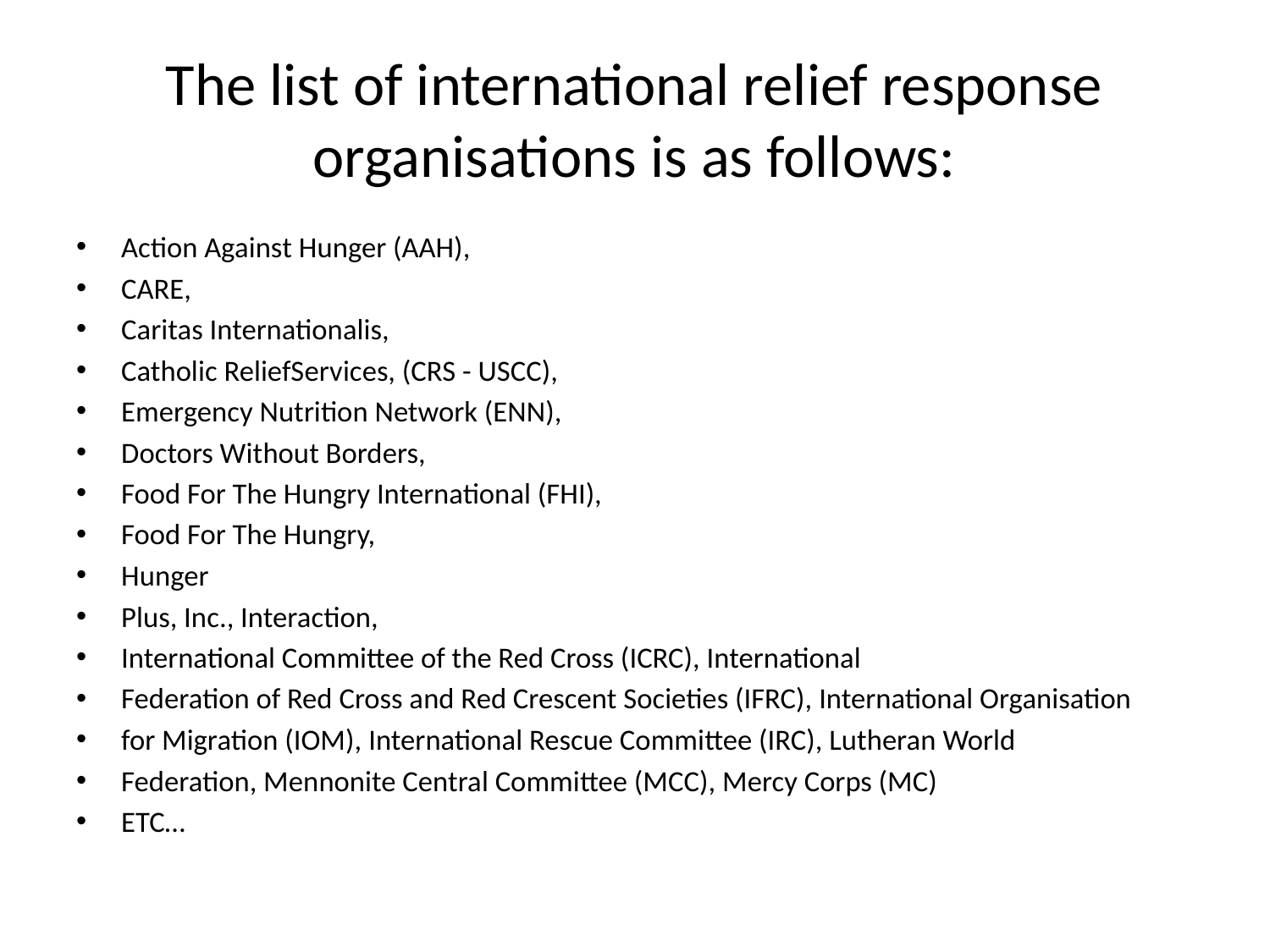

# The list of international relief response organisations is as follows:
Action Against Hunger (AAH),
CARE,
Caritas Internationalis,
Catholic ReliefServices, (CRS - USCC),
Emergency Nutrition Network (ENN),
Doctors Without Borders,
Food For The Hungry International (FHI),
Food For The Hungry,
Hunger
Plus, Inc., Interaction,
International Committee of the Red Cross (ICRC), International
Federation of Red Cross and Red Crescent Societies (IFRC), International Organisation
for Migration (IOM), International Rescue Committee (IRC), Lutheran World
Federation, Mennonite Central Committee (MCC), Mercy Corps (MC)
ETC…